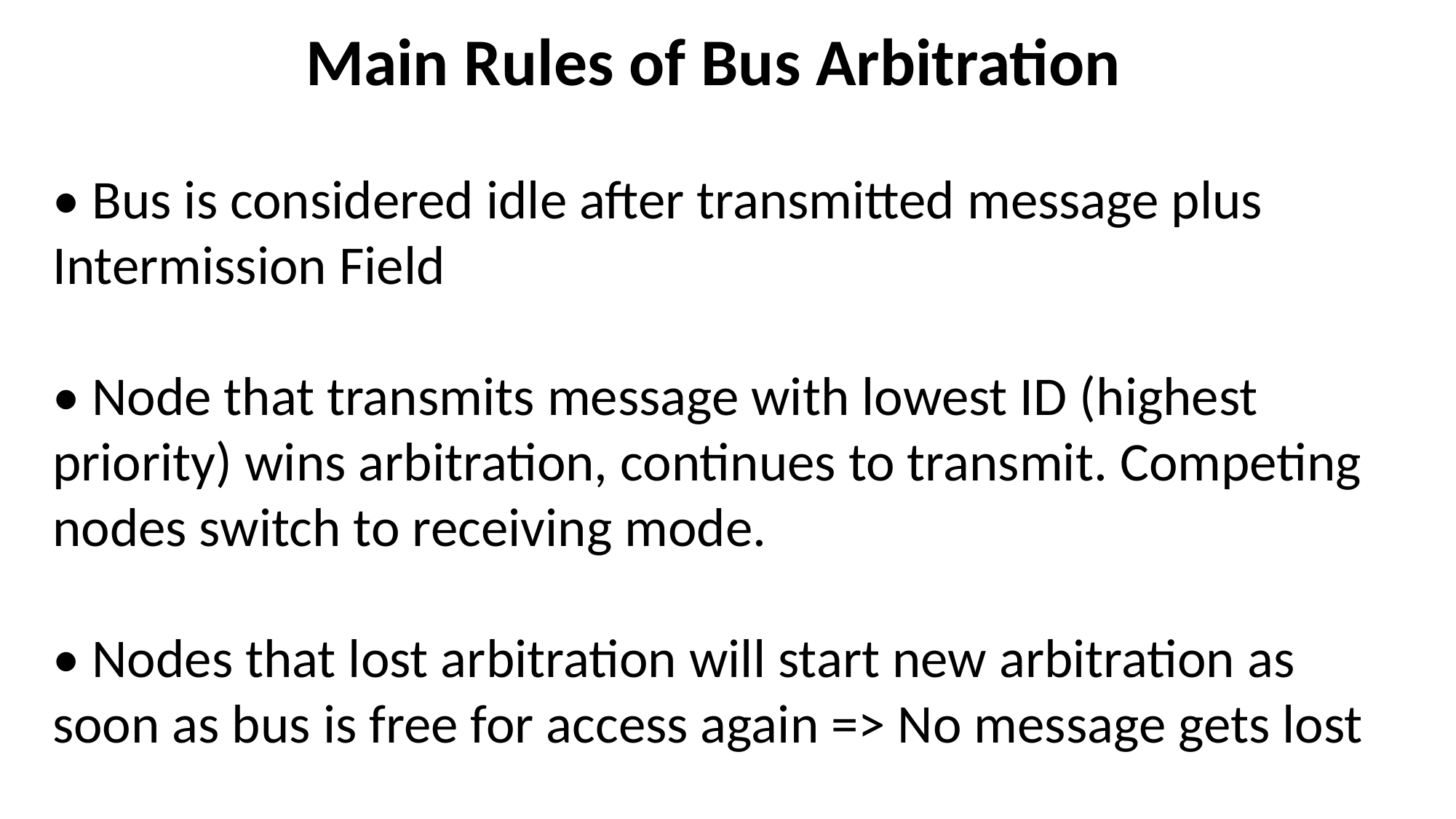

Main Rules of Bus Arbitration

• Bus is considered idle after transmitted message plus Intermission Field

• Node that transmits message with lowest ID (highest priority) wins arbitration, continues to transmit. Competing nodes switch to receiving mode.

• Nodes that lost arbitration will start new arbitration as soon as bus is free for access again => No message gets lost